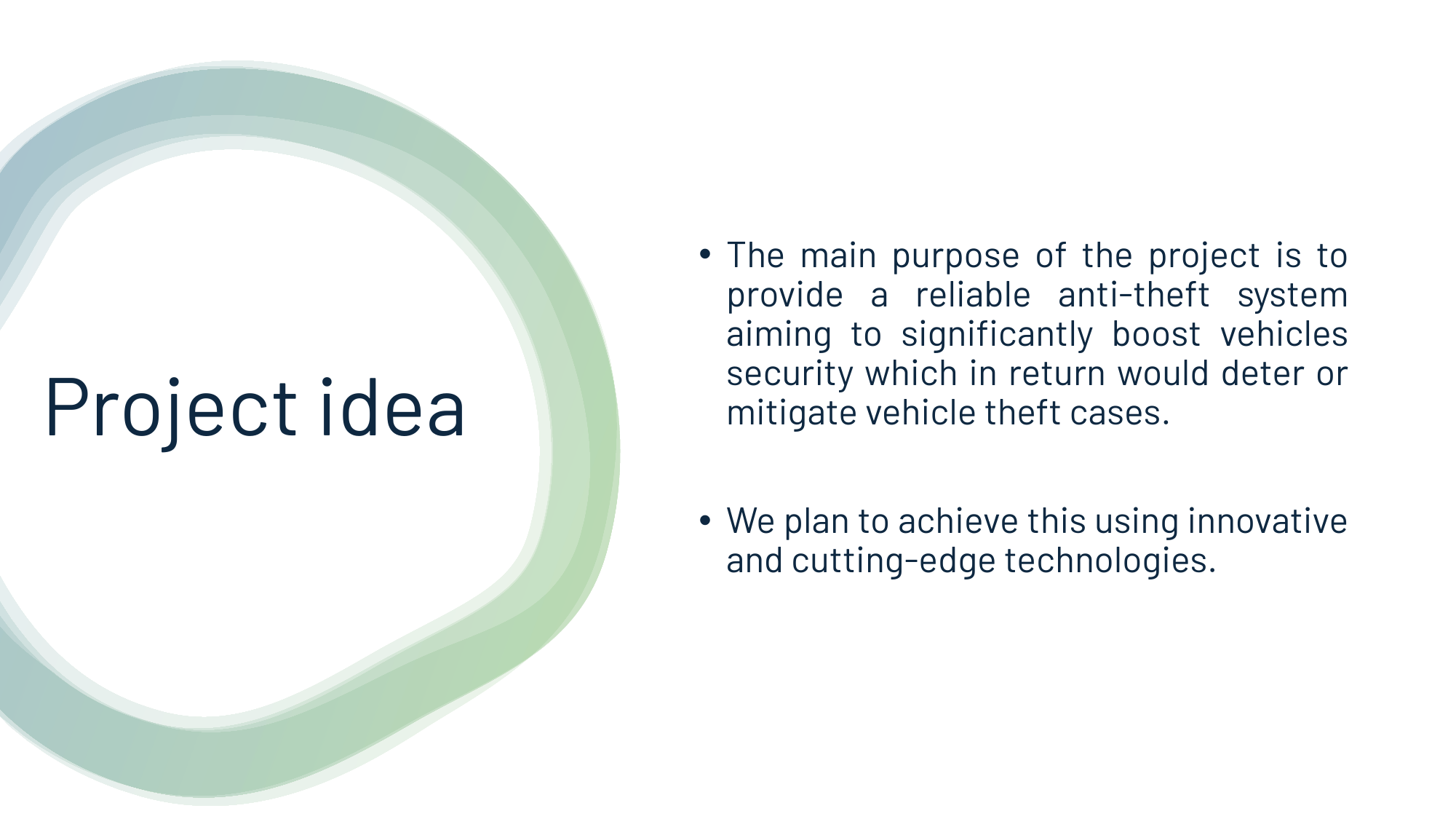

The main purpose of the project is to provide a reliable anti-theft system aiming to significantly boost vehicles security which in return would deter or mitigate vehicle theft cases.

We plan to achieve this using innovative and cutting-edge technologies.
# Project idea